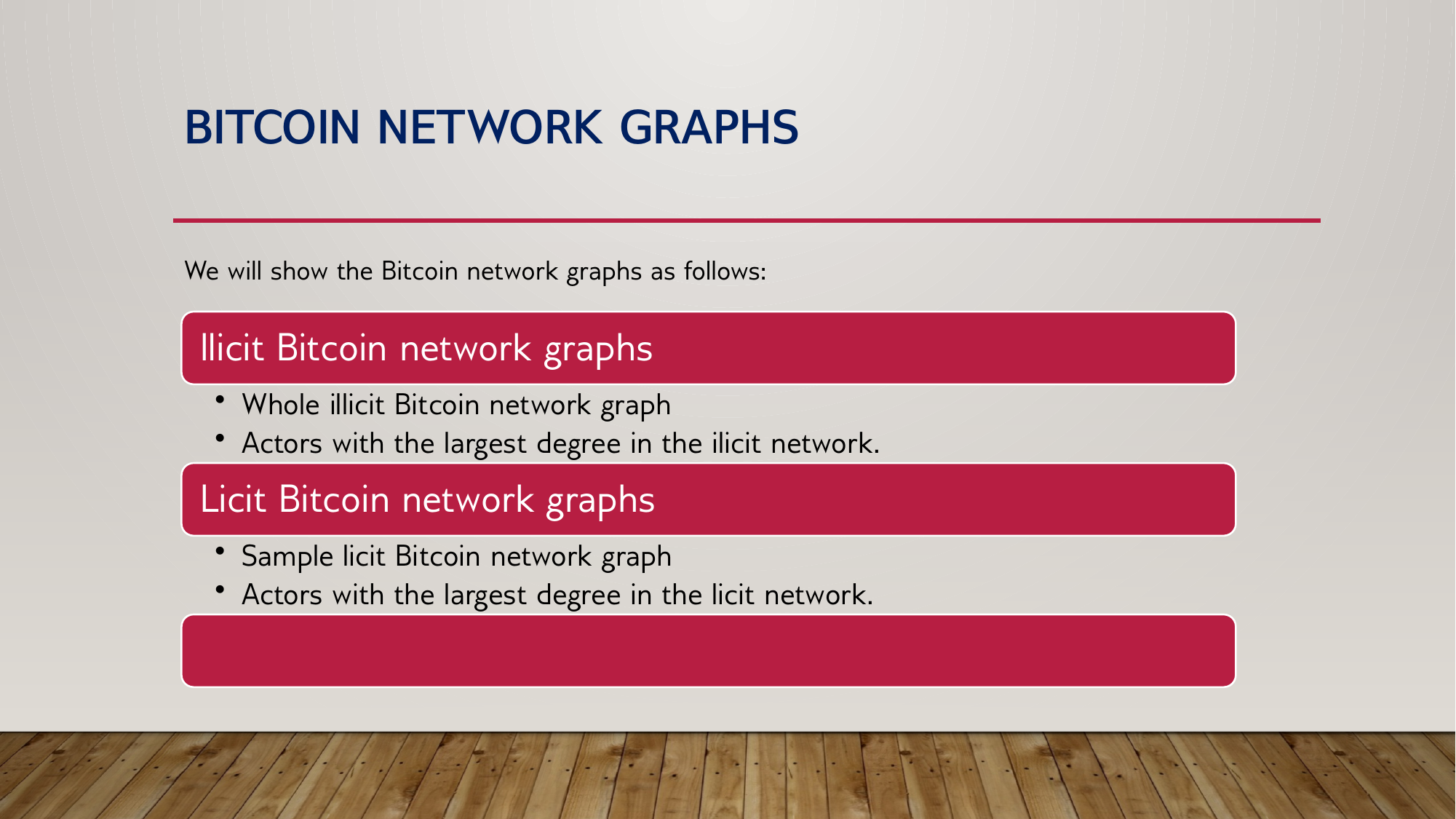

# Bitcoin network graphs
We will show the Bitcoin network graphs as follows:
Ilicit Bitcoin network graphs
Whole illicit Bitcoin network graph
Actors with the largest degree in the ilicit network.
Licit Bitcoin network graphs
Sample licit Bitcoin network graph
Actors with the largest degree in the licit network.